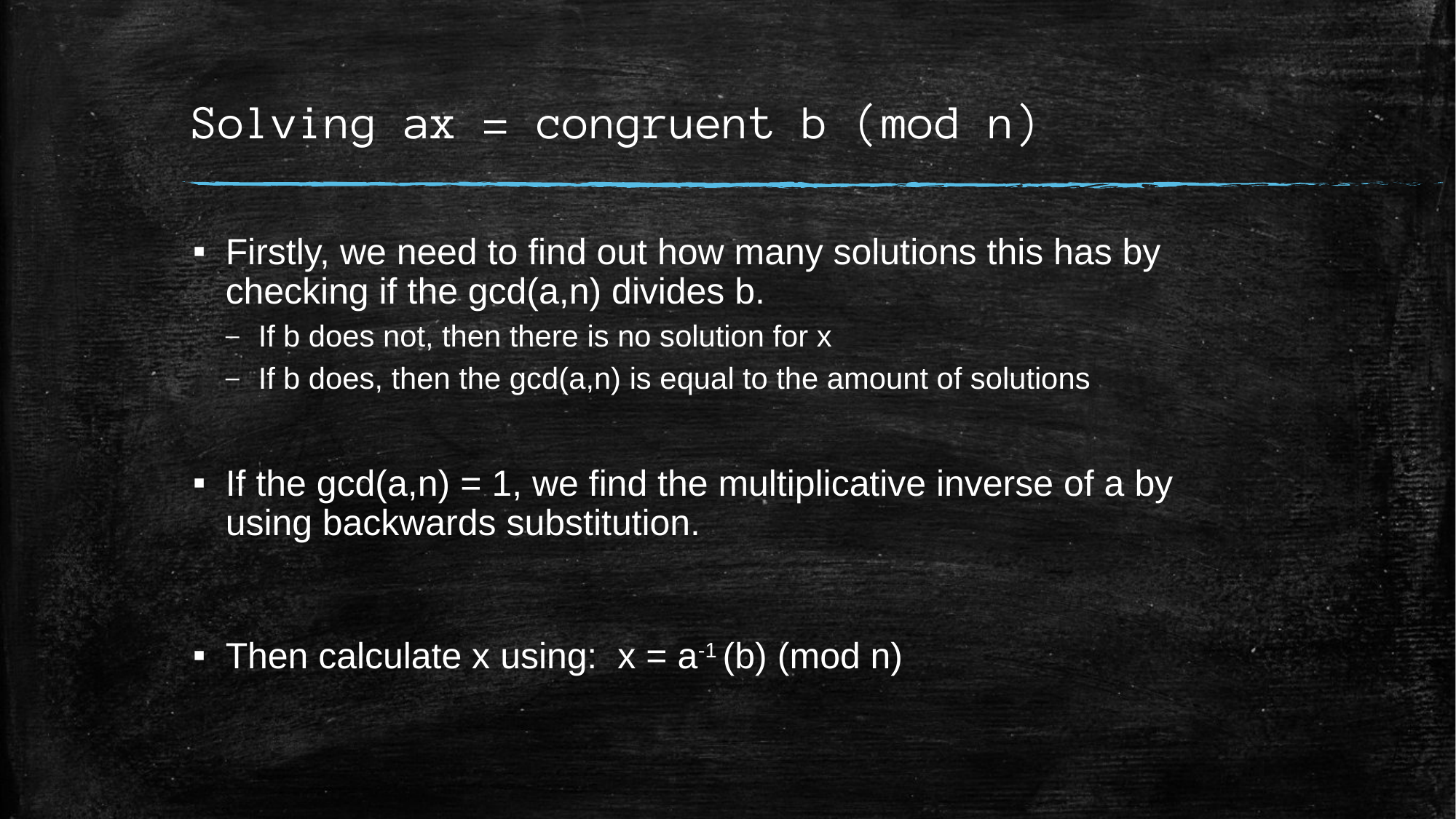

# Solving ax = congruent b (mod n)
Firstly, we need to find out how many solutions this has by checking if the gcd(a,n) divides b.
If b does not, then there is no solution for x
If b does, then the gcd(a,n) is equal to the amount of solutions

If the gcd(a,n) = 1, we find the multiplicative inverse of a by using backwards substitution.

Then calculate x using:  x = a-1 (b) (mod n)